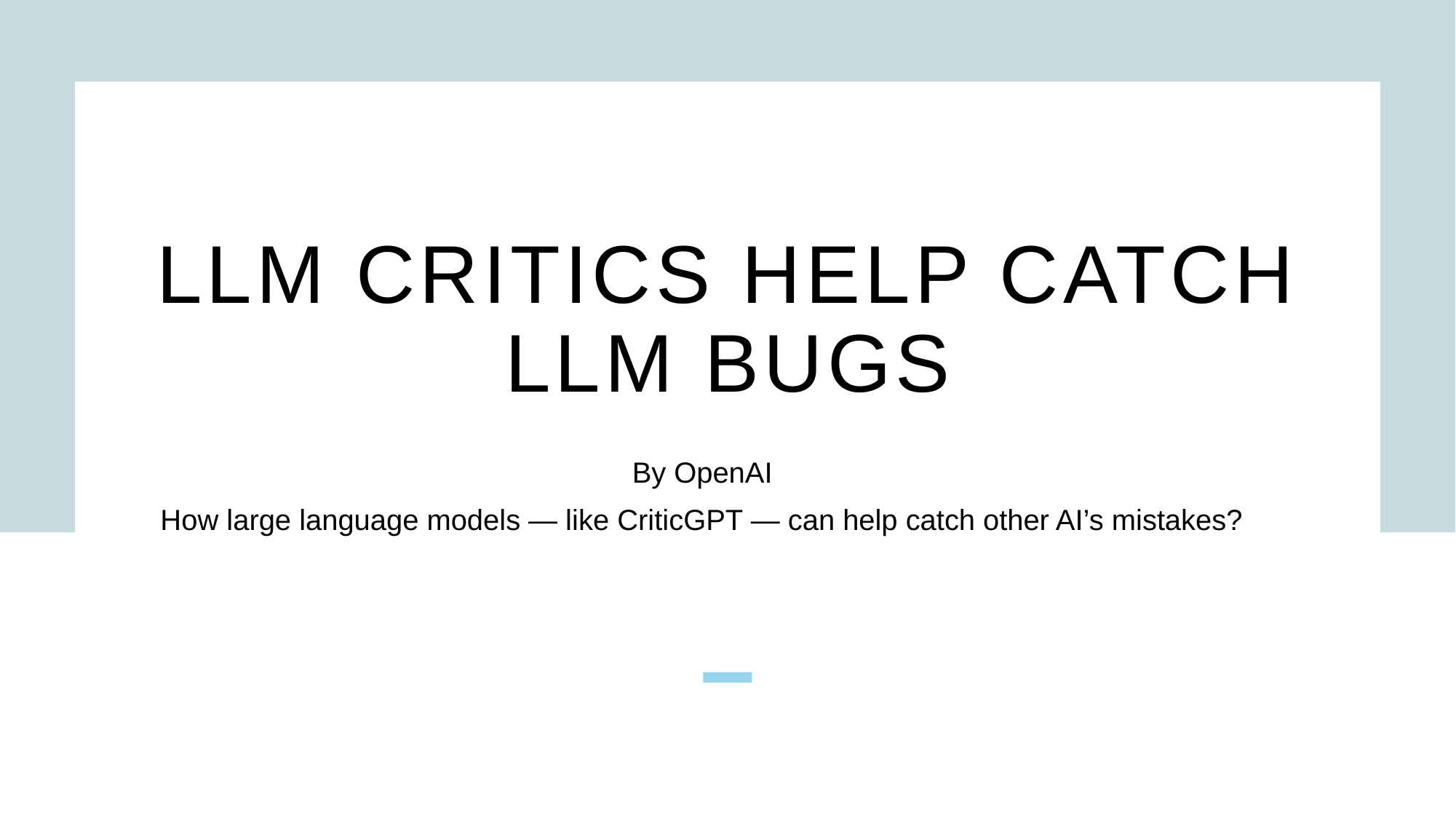

# LLM Critics help Catch llm bugs
By OpenAI
How large language models — like CriticGPT — can help catch other AI’s mistakes?